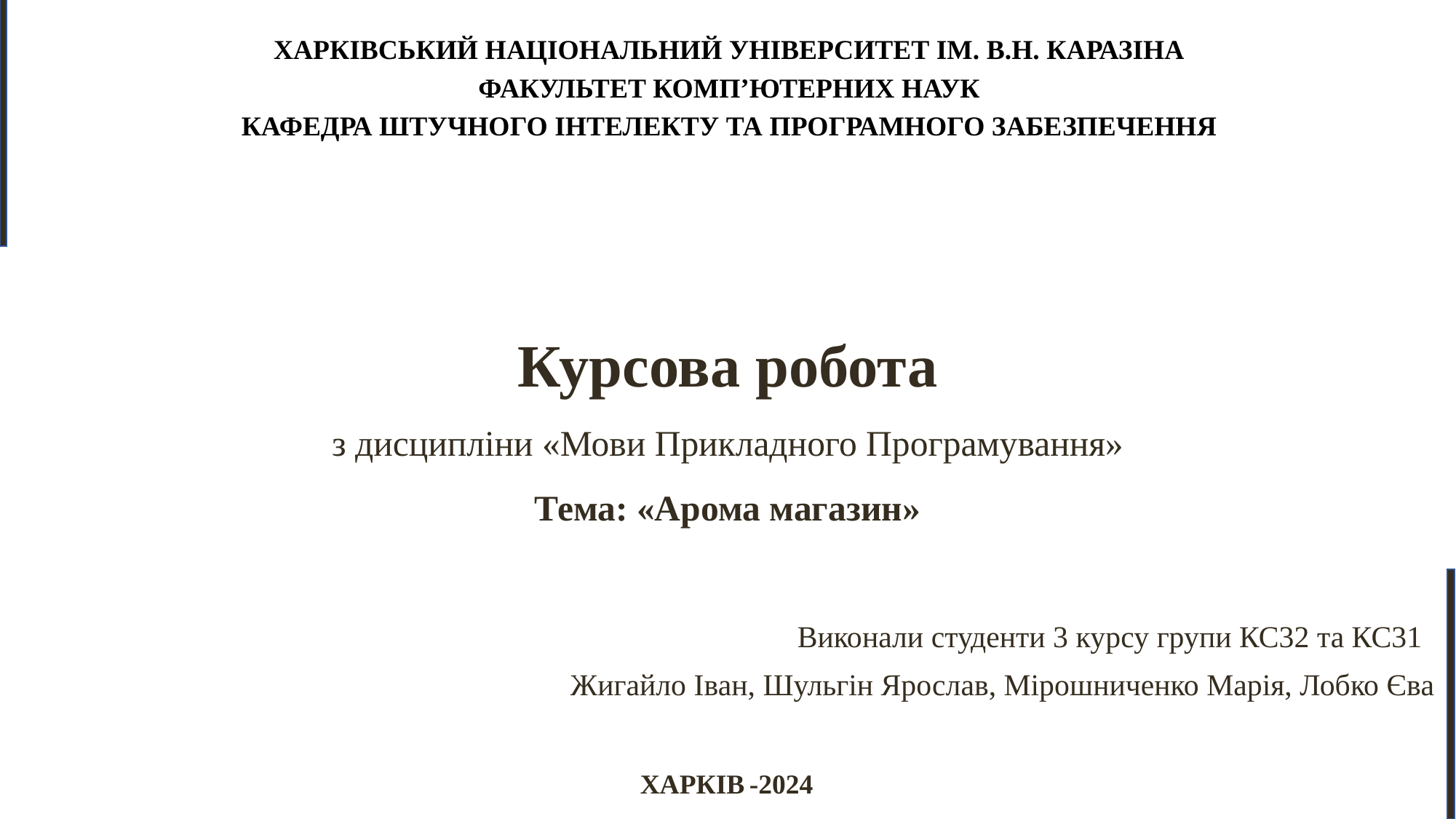

ХАРКІВСЬКИЙ НАЦІОНАЛЬНИЙ УНІВЕРСИТЕТ ІМ. В.Н. КАРАЗІНА
ФАКУЛЬТЕТ КОМП’ЮТЕРНИХ НАУК
КАФЕДРА ШТУЧНОГО ІНТЕЛЕКТУ ТА ПРОГРАМНОГО ЗАБЕЗПЕЧЕННЯ

# Курсова робота з дисципліни «Мови Прикладного Програмування» Тема: «Арома магазин»

  		   Виконали студенти 3 курсу групи КС32 та КС31
Жигайло Іван, Шульгін Ярослав, Мірошниченко Марія, Лобко Єва
ХАРКІВ -2024